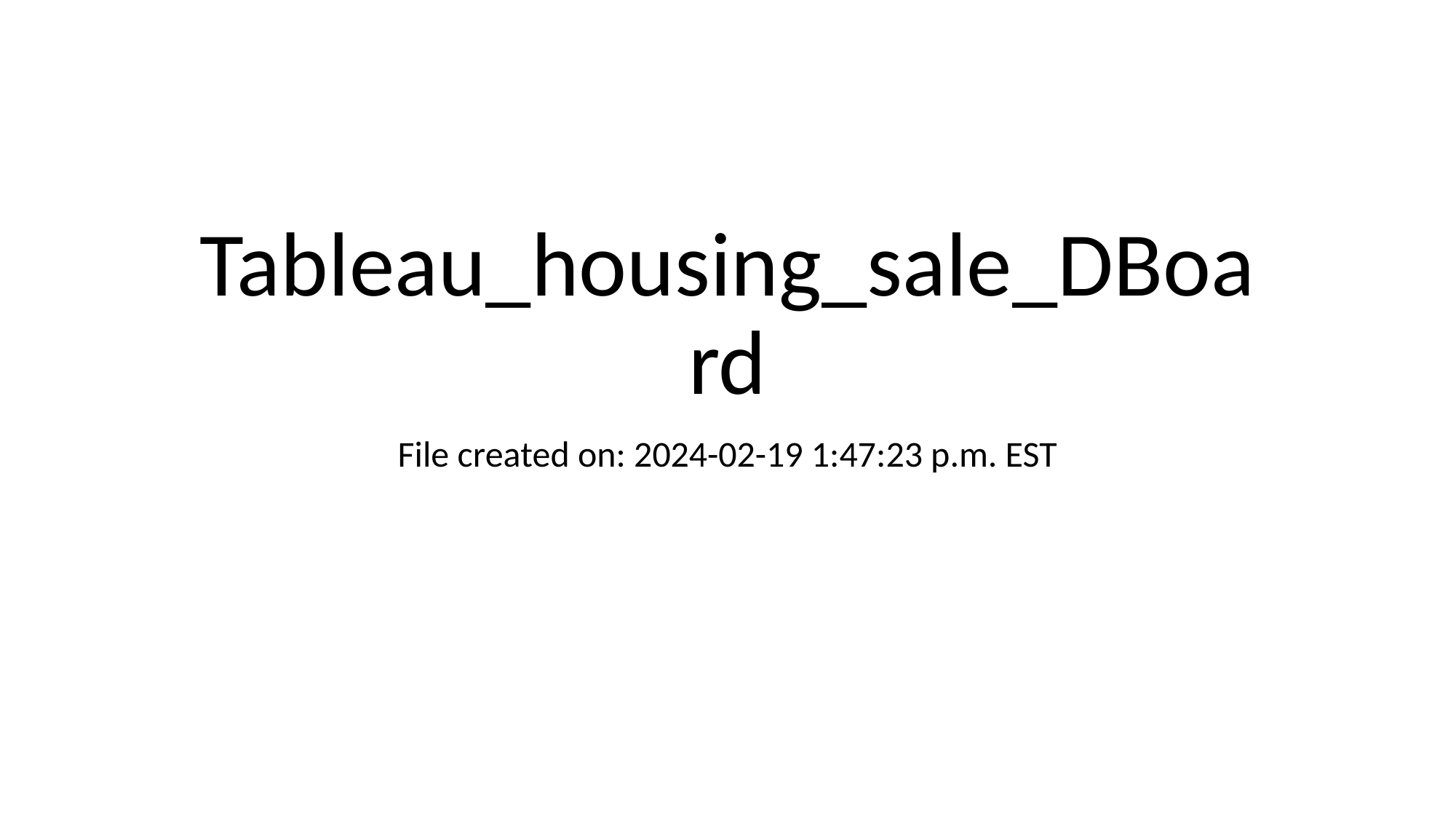

# Tableau_housing_sale_DBoard
File created on: 2024-02-19 1:47:23 p.m. EST